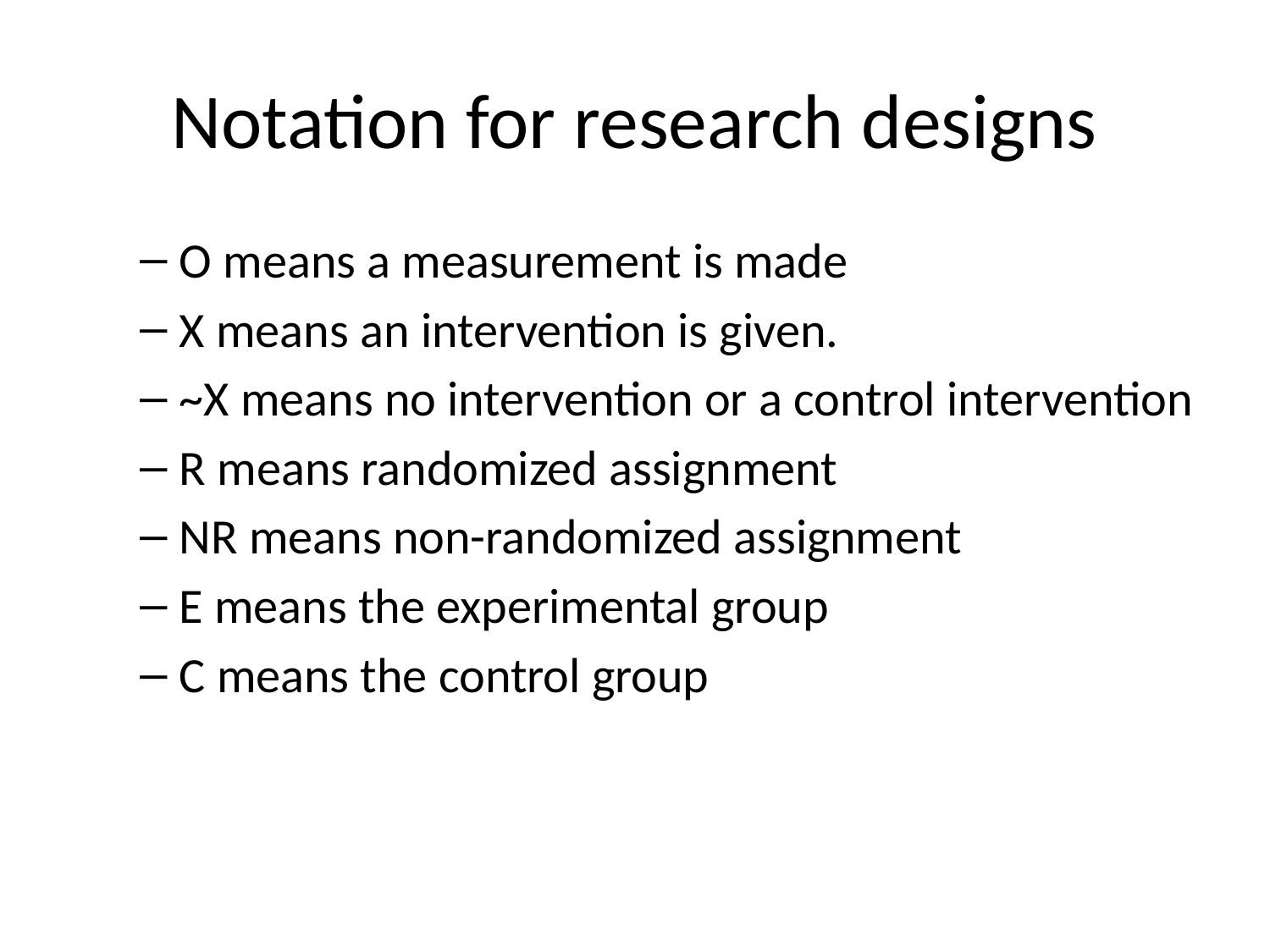

# Notation for research designs
O means a measurement is made
X means an intervention is given.
~X means no intervention or a control intervention
R means randomized assignment
NR means non-randomized assignment
E means the experimental group
C means the control group